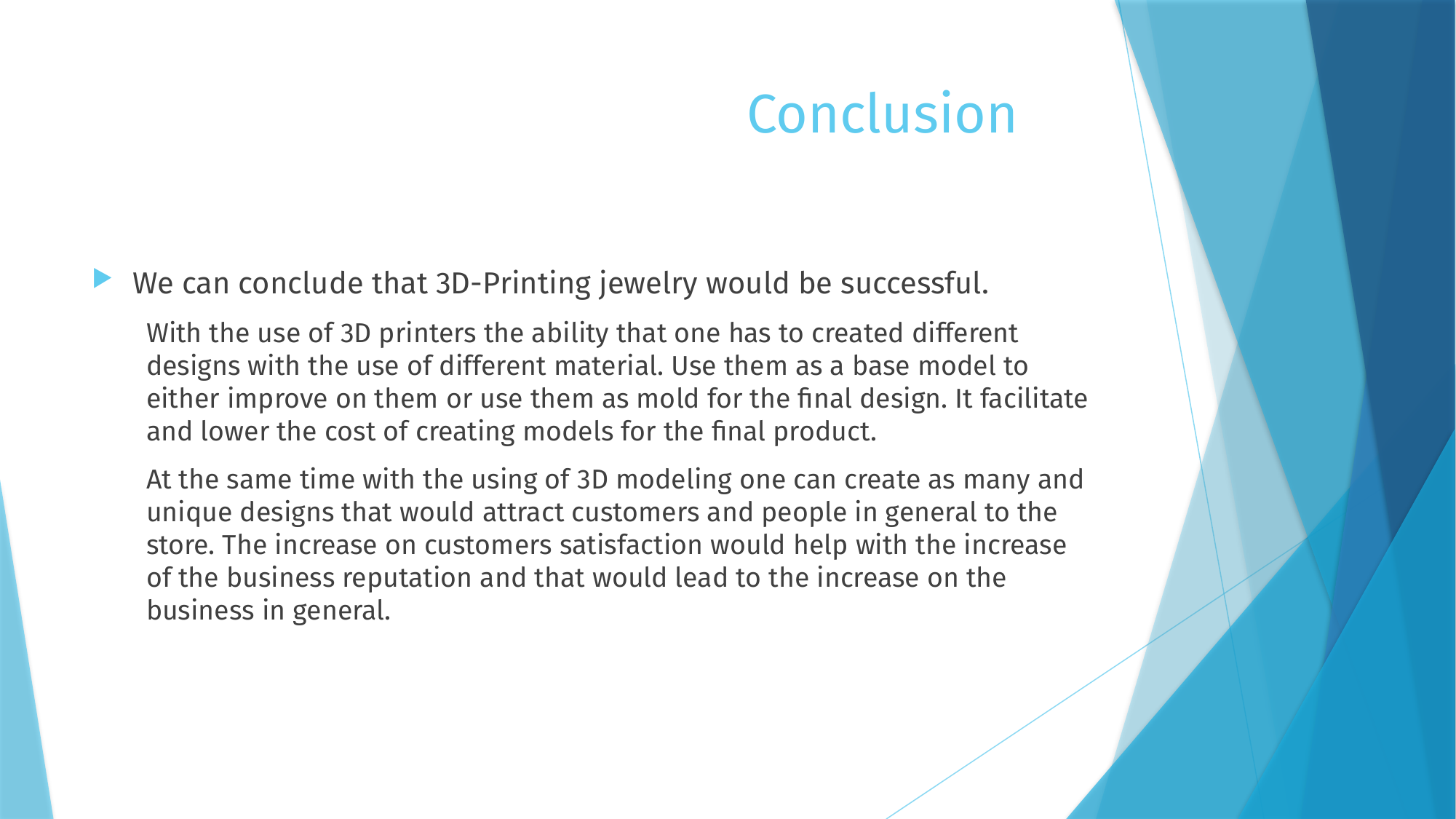

# Conclusion
We can conclude that 3D-Printing jewelry would be successful.
With the use of 3D printers the ability that one has to created different designs with the use of different material. Use them as a base model to either improve on them or use them as mold for the final design. It facilitate and lower the cost of creating models for the final product.
At the same time with the using of 3D modeling one can create as many and unique designs that would attract customers and people in general to the store. The increase on customers satisfaction would help with the increase of the business reputation and that would lead to the increase on the business in general.